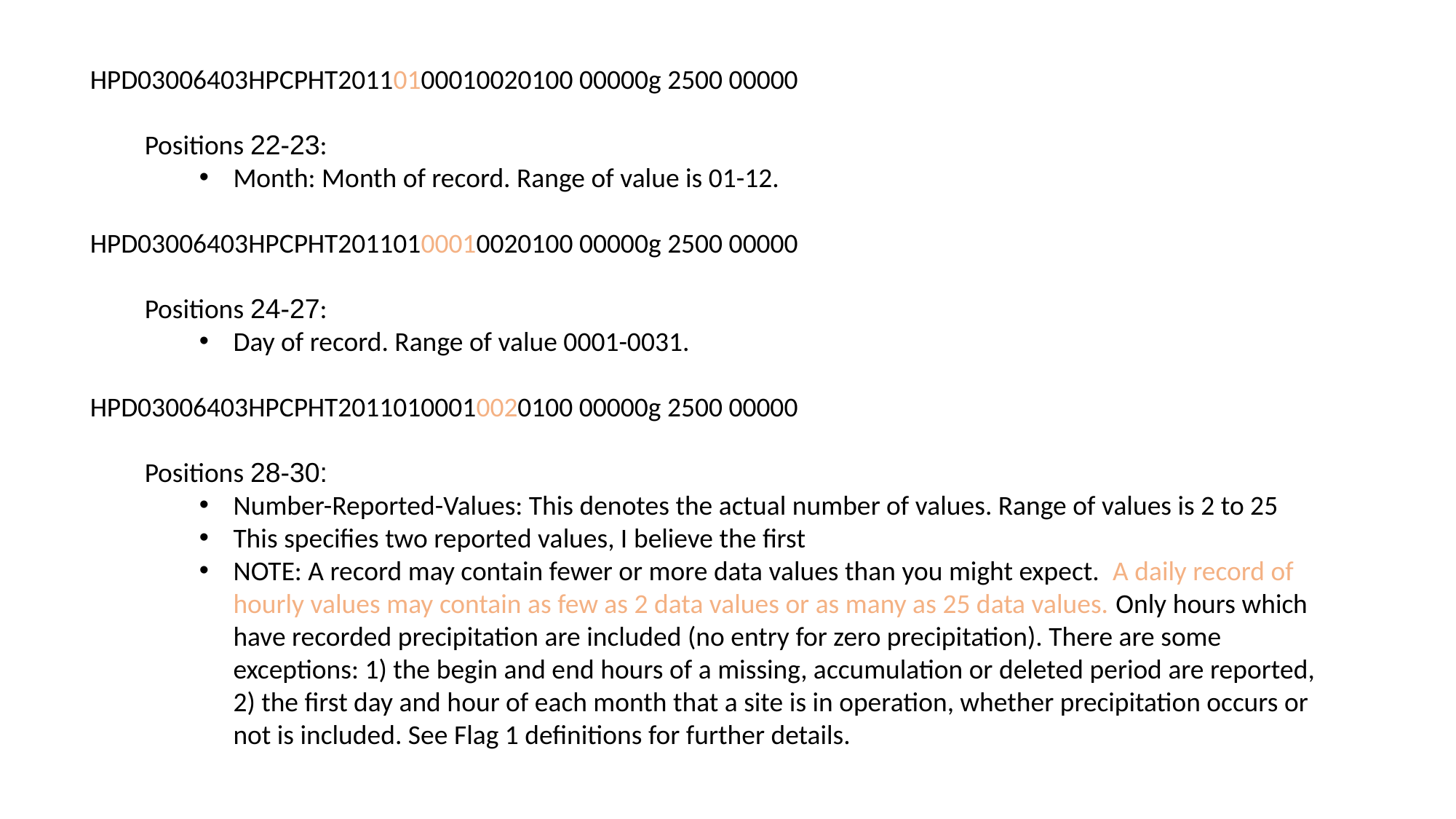

HPD03006403HPCPHT20110100010020100 00000g 2500 00000

Positions 22-23:
Month: Month of record. Range of value is 01-12.

HPD03006403HPCPHT20110100010020100 00000g 2500 00000

Positions 24-27:
Day of record. Range of value 0001-0031.

HPD03006403HPCPHT20110100010020100 00000g 2500 00000

Positions 28-30:
Number-Reported-Values: This denotes the actual number of values. Range of values is 2 to 25
This specifies two reported values, I believe the first
NOTE: A record may contain fewer or more data values than you might expect.  A daily record of hourly values may contain as few as 2 data values or as many as 25 data values. Only hours which have recorded precipitation are included (no entry for zero precipitation). There are some exceptions: 1) the begin and end hours of a missing, accumulation or deleted period are reported, 2) the first day and hour of each month that a site is in operation, whether precipitation occurs or not is included. See Flag 1 definitions for further details.